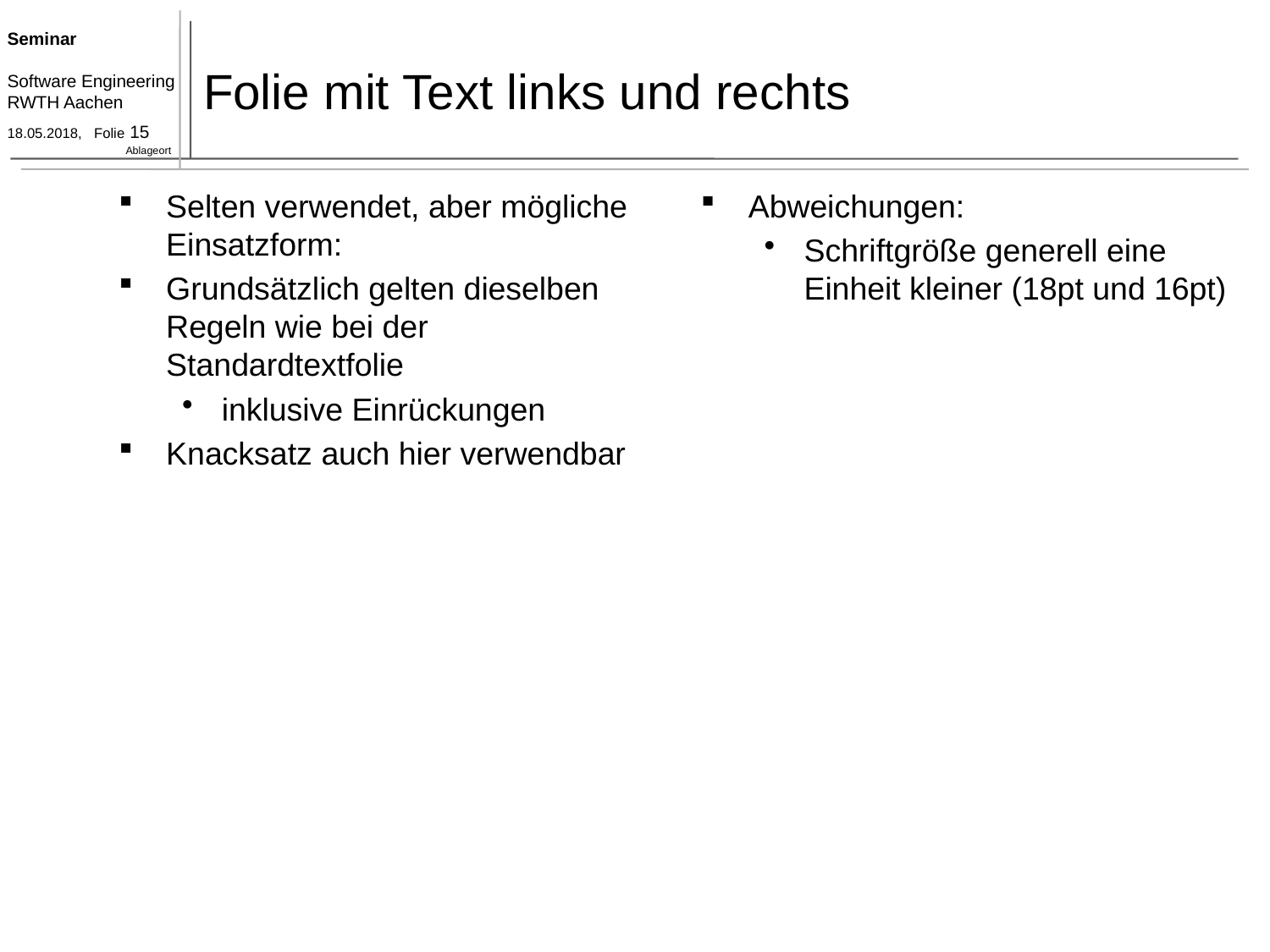

# Folie mit Text links und rechts
Selten verwendet, aber mögliche Einsatzform:
Grundsätzlich gelten dieselben Regeln wie bei der Standardtextfolie
inklusive Einrückungen
Knacksatz auch hier verwendbar

Abweichungen:
Schriftgröße generell eine Einheit kleiner (18pt und 16pt)